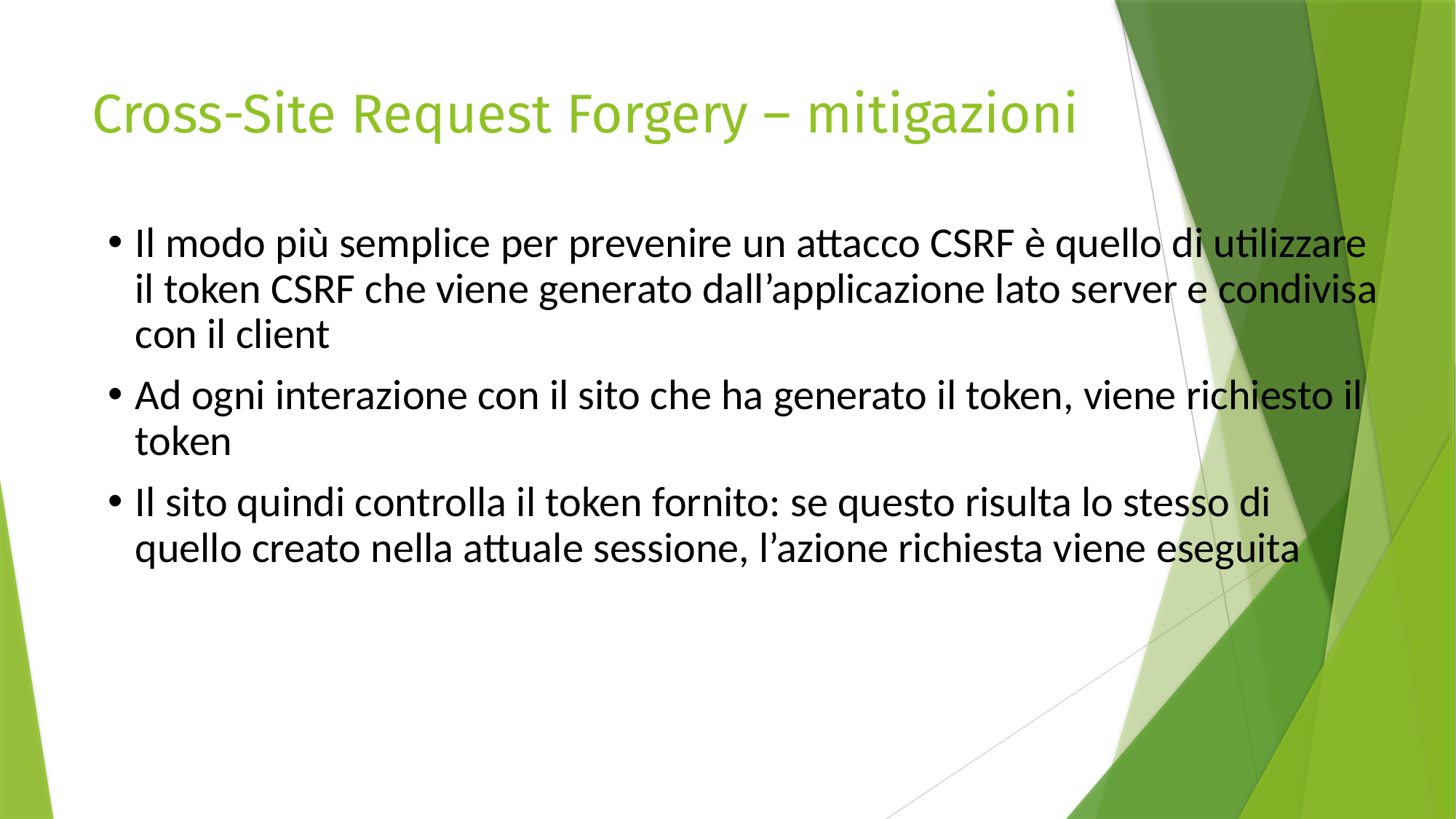

# Cross-Site Request Forgery – mitigazioni
Il modo più semplice per prevenire un attacco CSRF è quello di utilizzare il token CSRF che viene generato dall’applicazione lato server e condivisa con il client
Ad ogni interazione con il sito che ha generato il token, viene richiesto il token
Il sito quindi controlla il token fornito: se questo risulta lo stesso di quello creato nella attuale sessione, l’azione richiesta viene eseguita